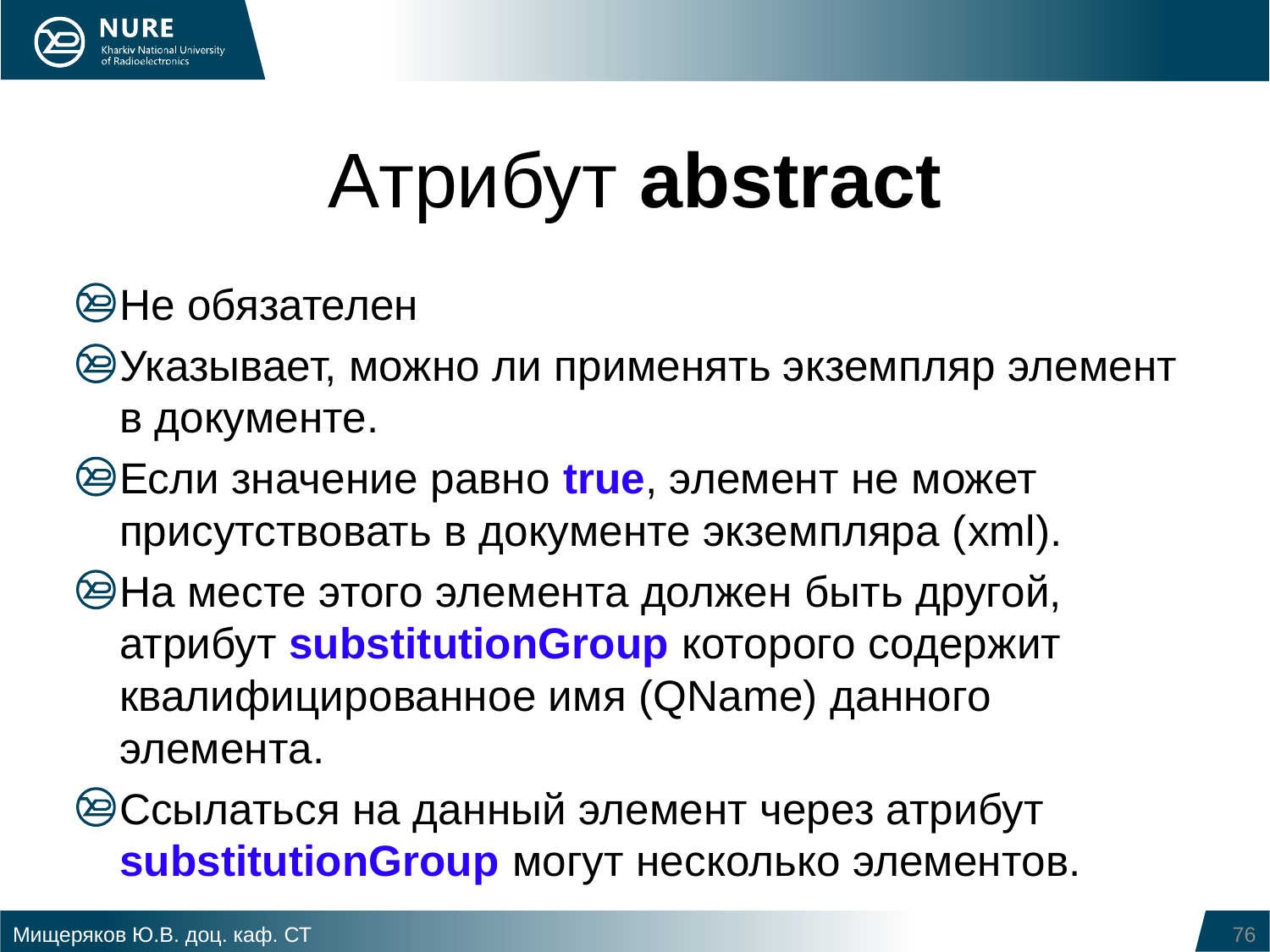

# Атрибут abstract
Не обязателен
Указывает, можно ли применять экземпляр элемент в документе.
Если значение равно true, элемент не может присутствовать в документе экземпляра (xml).
На месте этого элемента должен быть другой, атрибут substitutionGroup которого содержит квалифицированное имя (QName) данного элемента.
Ссылаться на данный элемент через атрибут substitutionGroup могут несколько элементов.

Мищеряков Ю.В. доц. каф. СТ
76